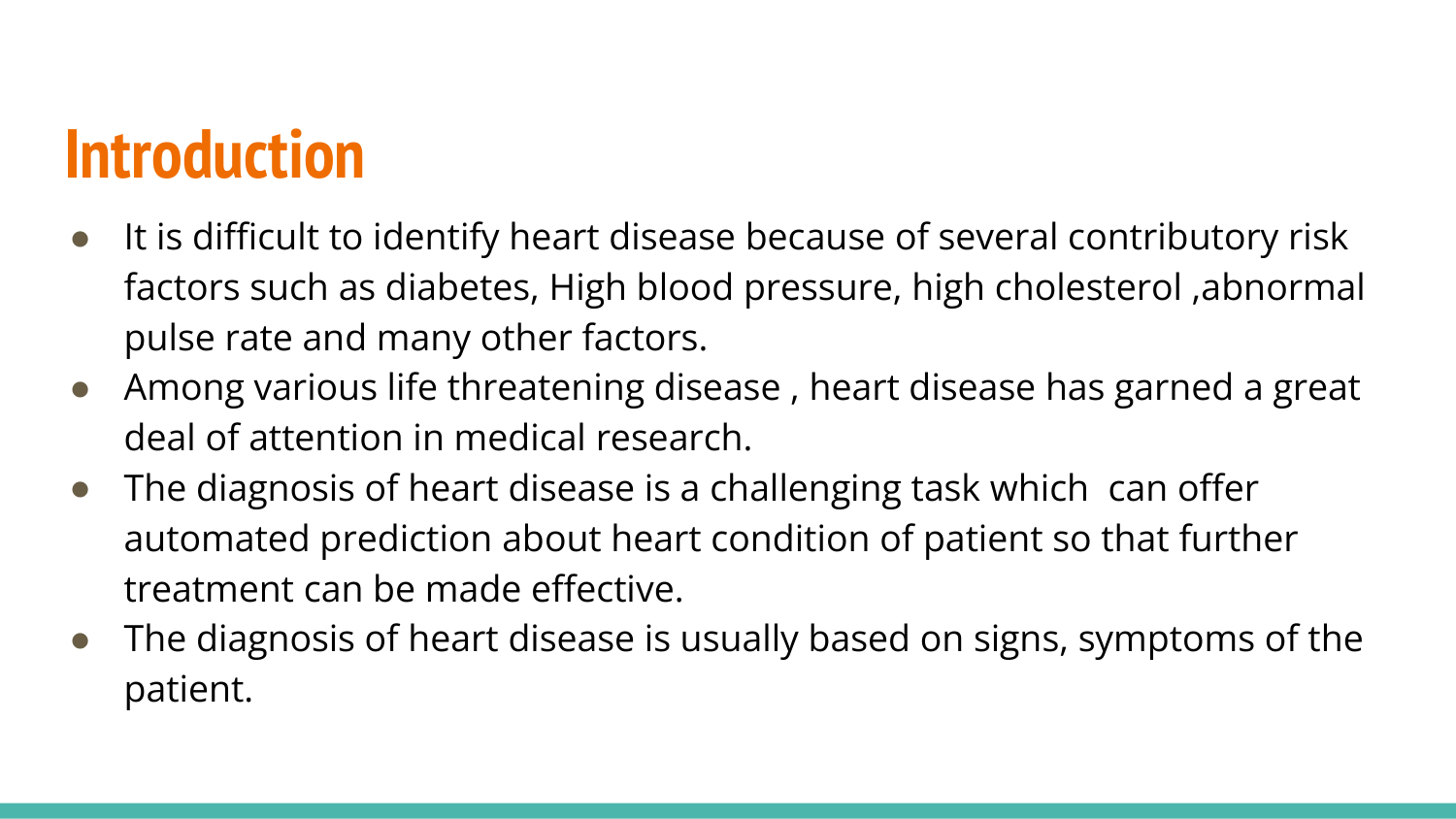

# Introduction
It is difficult to identify heart disease because of several contributory risk factors such as diabetes, High blood pressure, high cholesterol ,abnormal pulse rate and many other factors.
Among various life threatening disease , heart disease has garned a great deal of attention in medical research.
The diagnosis of heart disease is a challenging task which  can offer automated prediction about heart condition of patient so that further treatment can be made effective.
The diagnosis of heart disease is usually based on signs, symptoms of the patient.